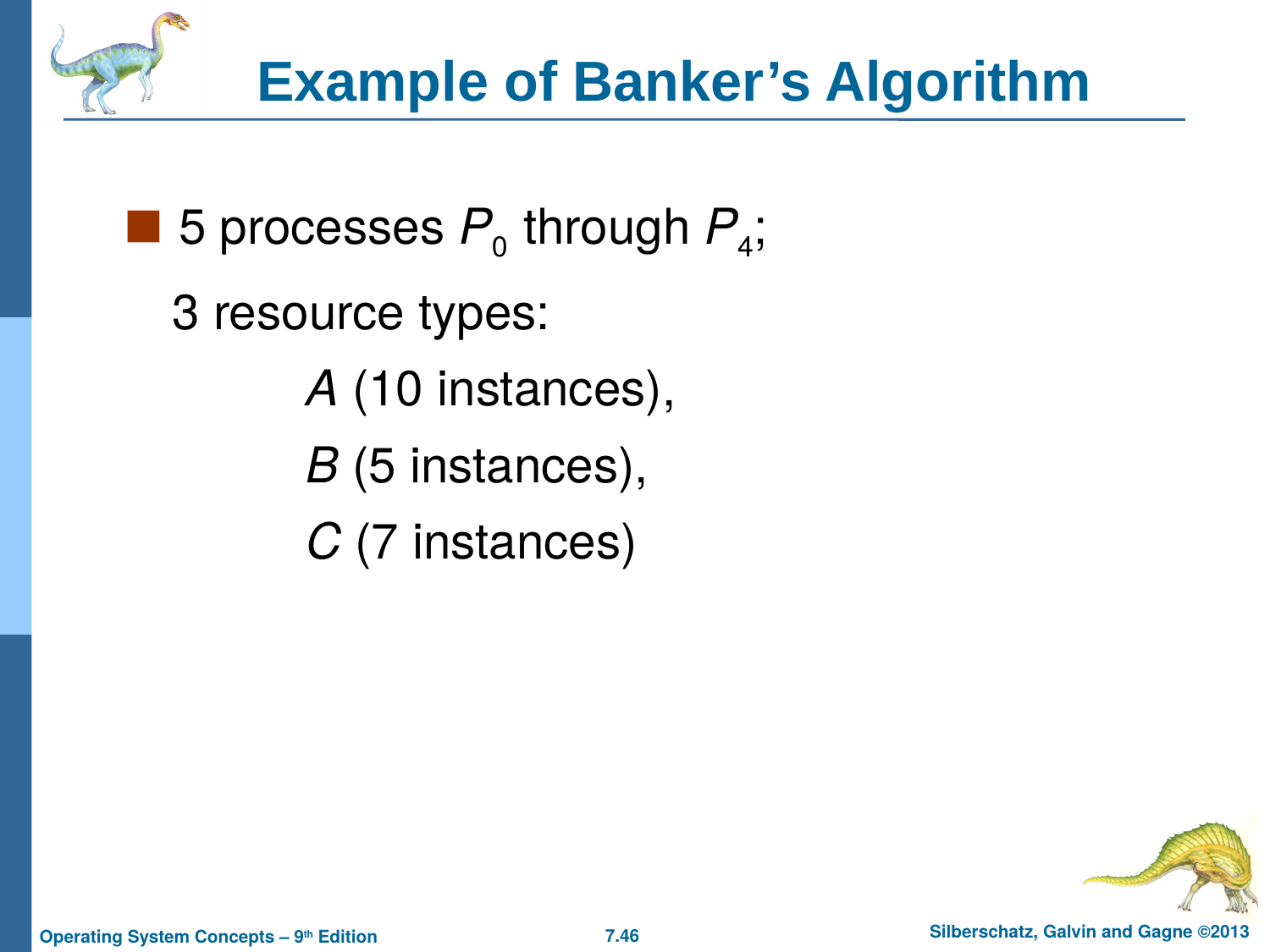

# Example of Banker’s Algorithm
5 processes P0  through P4;
   3 resource types:
		A (10 instances),
		B (5 instances),
		C (7 instances)